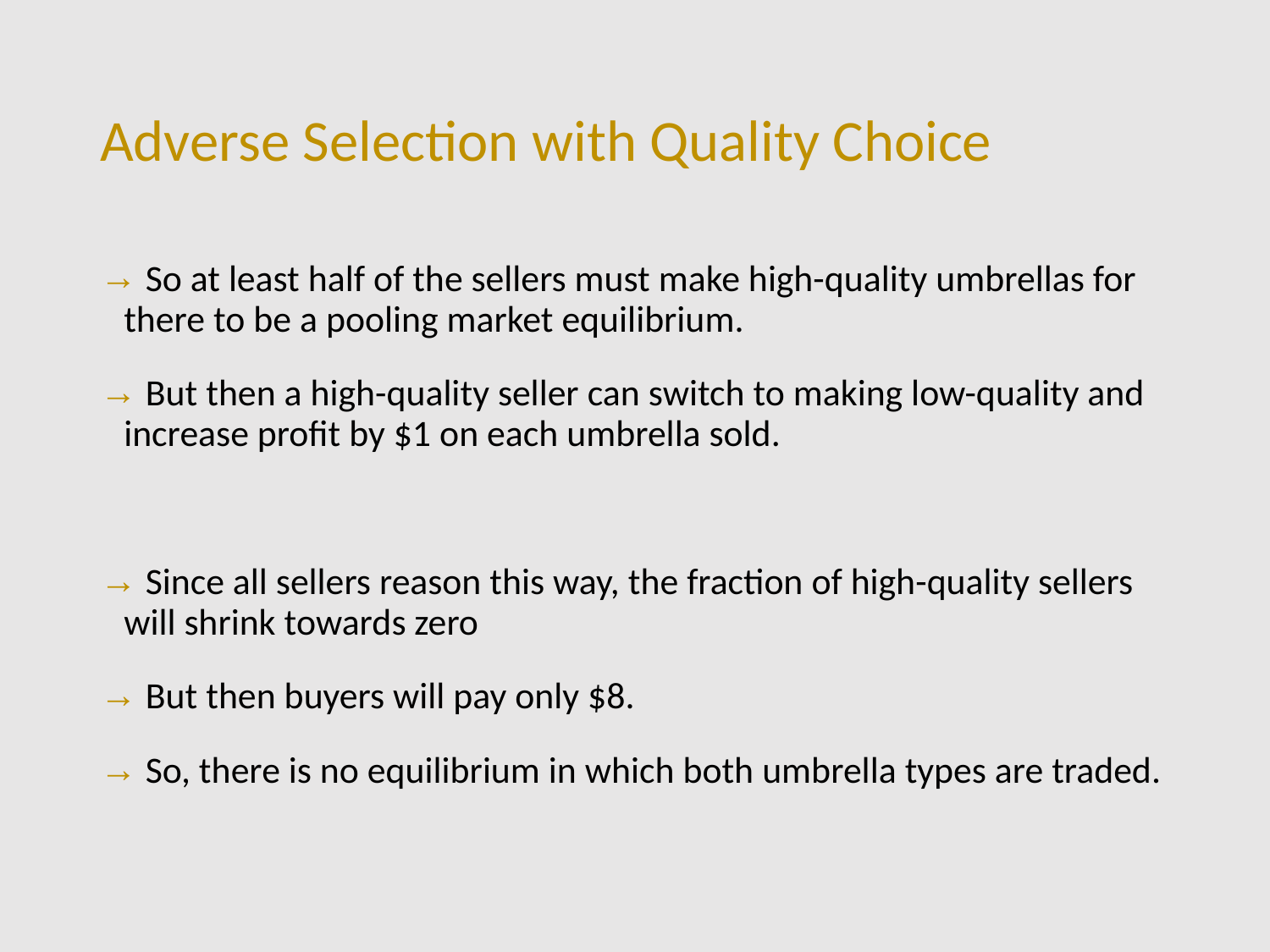

# Adverse Selection with Quality Choice
 So at least half of the sellers must make high-quality umbrellas for there to be a pooling market equilibrium.
 But then a high-quality seller can switch to making low-quality and increase profit by $1 on each umbrella sold.

 Since all sellers reason this way, the fraction of high-quality sellers will shrink towards zero
 But then buyers will pay only $8.
 So, there is no equilibrium in which both umbrella types are traded.